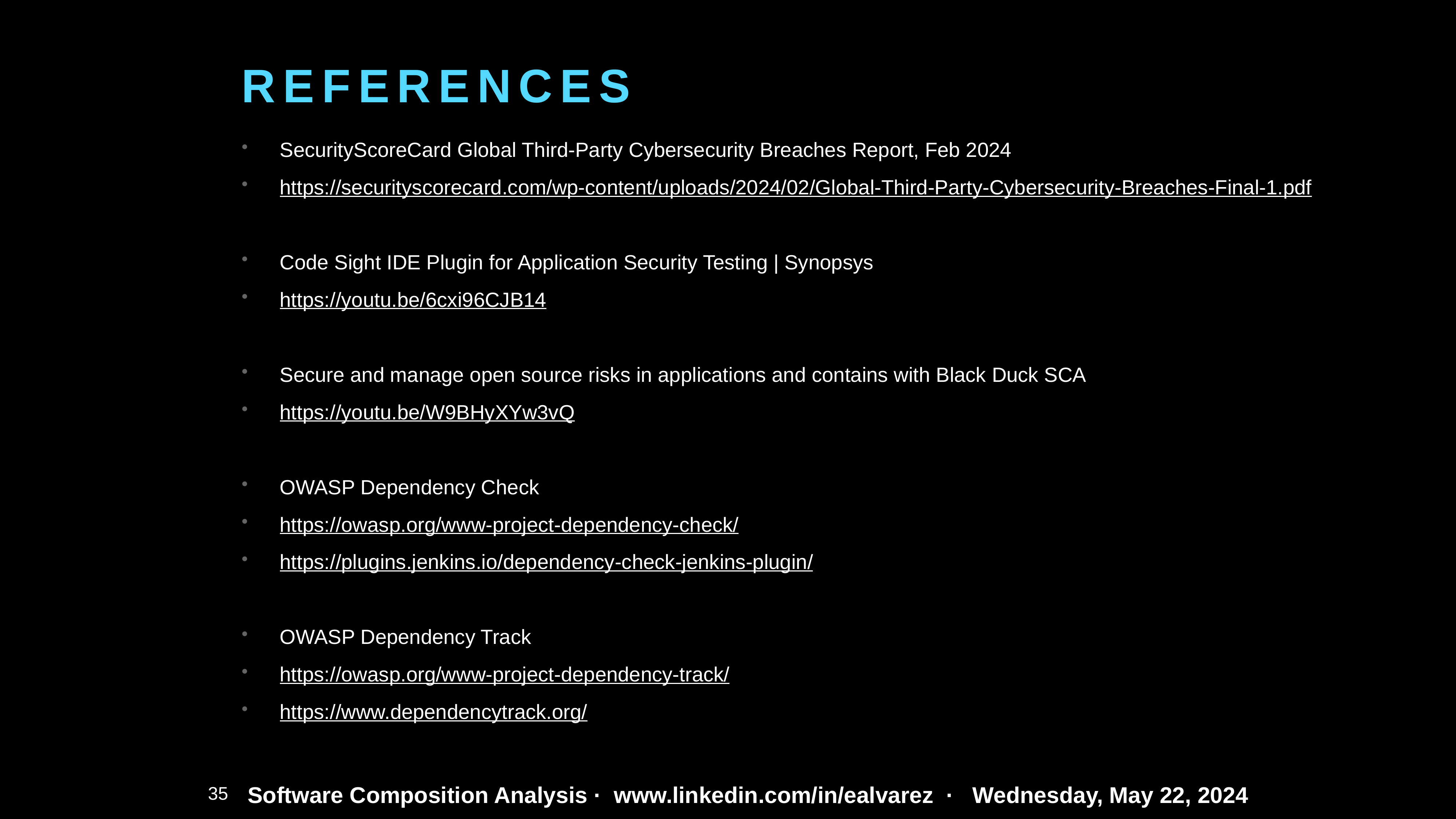

# REFERENCES
SecurityScoreCard Global Third-Party Cybersecurity Breaches Report, Feb 2024
https://securityscorecard.com/wp-content/uploads/2024/02/Global-Third-Party-Cybersecurity-Breaches-Final-1.pdf

Code Sight IDE Plugin for Application Security Testing | Synopsys
https://youtu.be/6cxi96CJB14

Secure and manage open source risks in applications and contains with Black Duck SCA
https://youtu.be/W9BHyXYw3vQ

OWASP Dependency Check
https://owasp.org/www-project-dependency-check/
https://plugins.jenkins.io/dependency-check-jenkins-plugin/

OWASP Dependency Track
https://owasp.org/www-project-dependency-track/
https://www.dependencytrack.org/
Software Composition Analysis ·  www.linkedin.com/in/ealvarez  ·   Wednesday, May 22, 2024
35